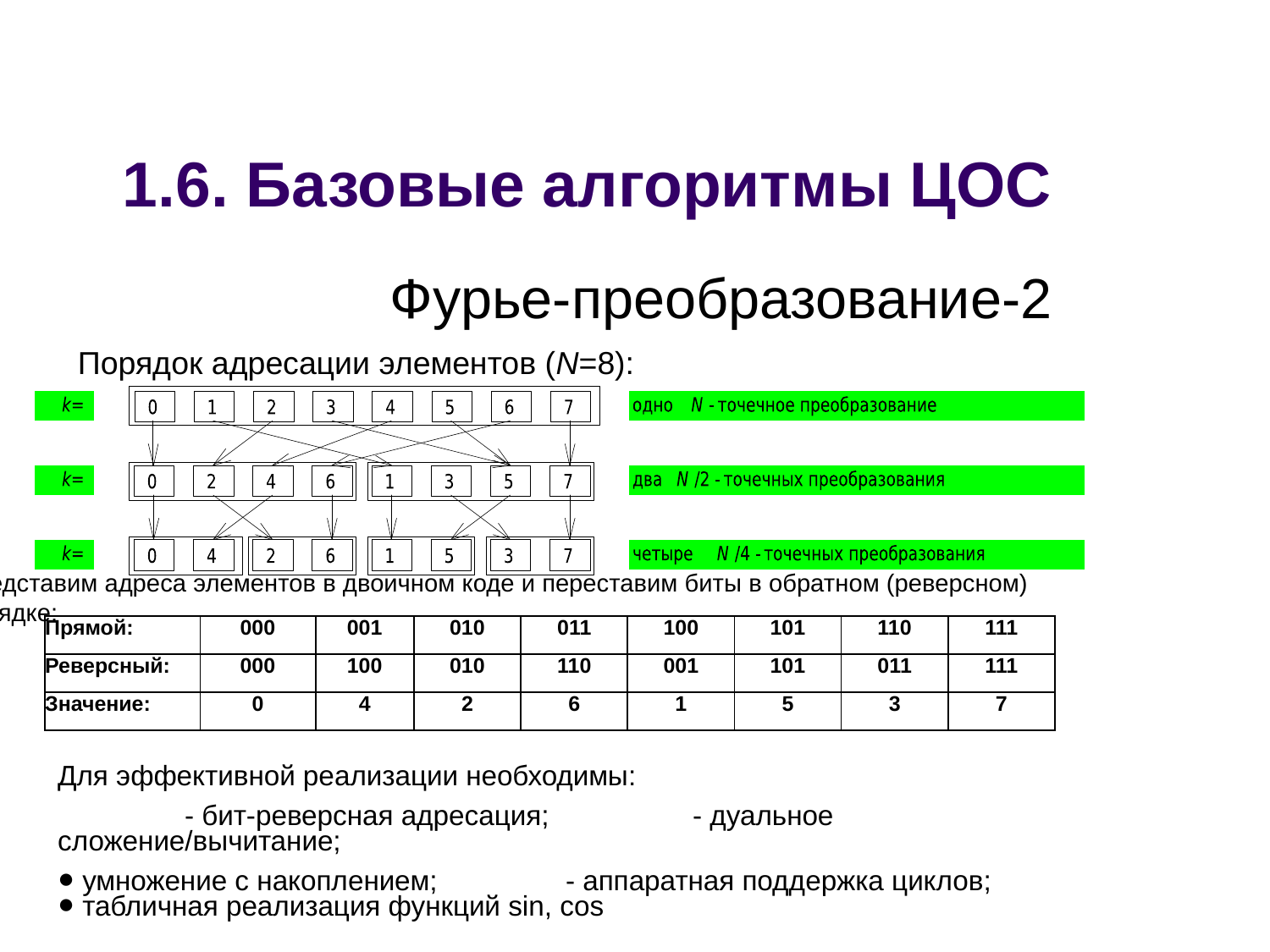

# 1.6. Базовые алгоритмы ЦОС
Фурье-преобразование-2
Порядок адресации элементов (N=8):

Представим адреса элементов в двоичном коде и переставим биты в обратном (реверсном) порядке:
| Прямой: | 000 | 001 | 010 | 011 | 100 | 101 | 110 | 111 |
| --- | --- | --- | --- | --- | --- | --- | --- | --- |
| Реверсный: | 000 | 100 | 010 | 110 | 001 | 101 | 011 | 111 |
| Значение: | 0 | 4 | 2 | 6 | 1 | 5 | 3 | 7 |
Для эффективной реализации необходимы:
	- бит-реверсная адресация;		- дуальное сложение/вычитание;
 умножение с накоплением;		- аппаратная поддержка циклов;
 табличная реализация функций sin, cos